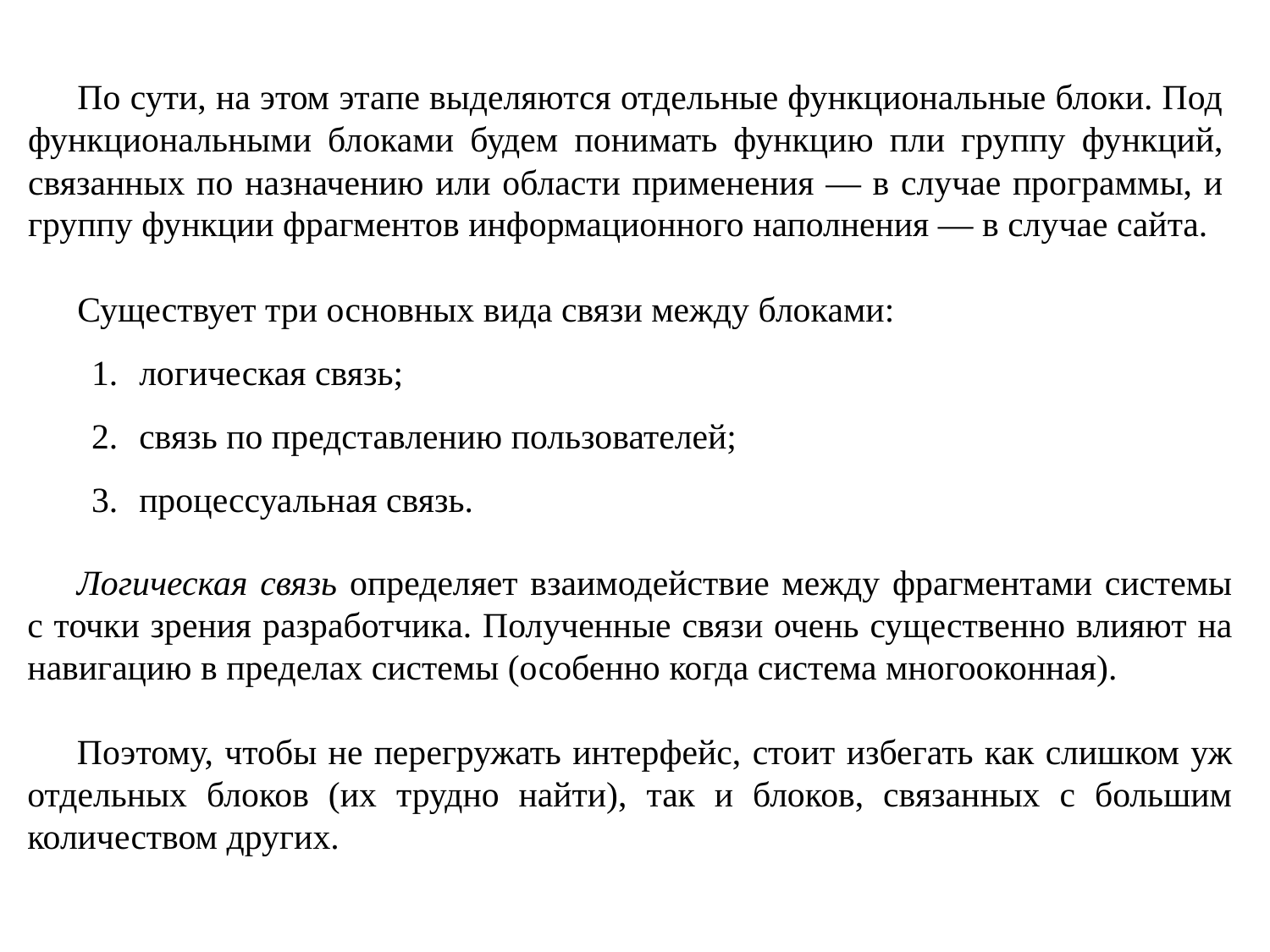

По сути, на этом этапе выделяются отдельные функциональные блоки. Под функциональными блоками будем понимать функцию пли группу функций, связанных по назначению или области применения — в случае программы, и группу функции фрагментов информационного наполнения — в случае сайта.

Существует три основных вида связи между блоками:
логическая связь;
связь по представлению пользователей;
процессуальная связь.
Логическая связь определяет взаимодействие между фрагментами системы с точки зрения разработчика. Полученные связи очень существенно влияют на навигацию в пределах системы (особенно когда система многооконная).

Поэтому, чтобы не перегружать интерфейс, стоит избегать как слишком уж отдельных блоков (их трудно найти), так и блоков, связанных с большим количеством других.